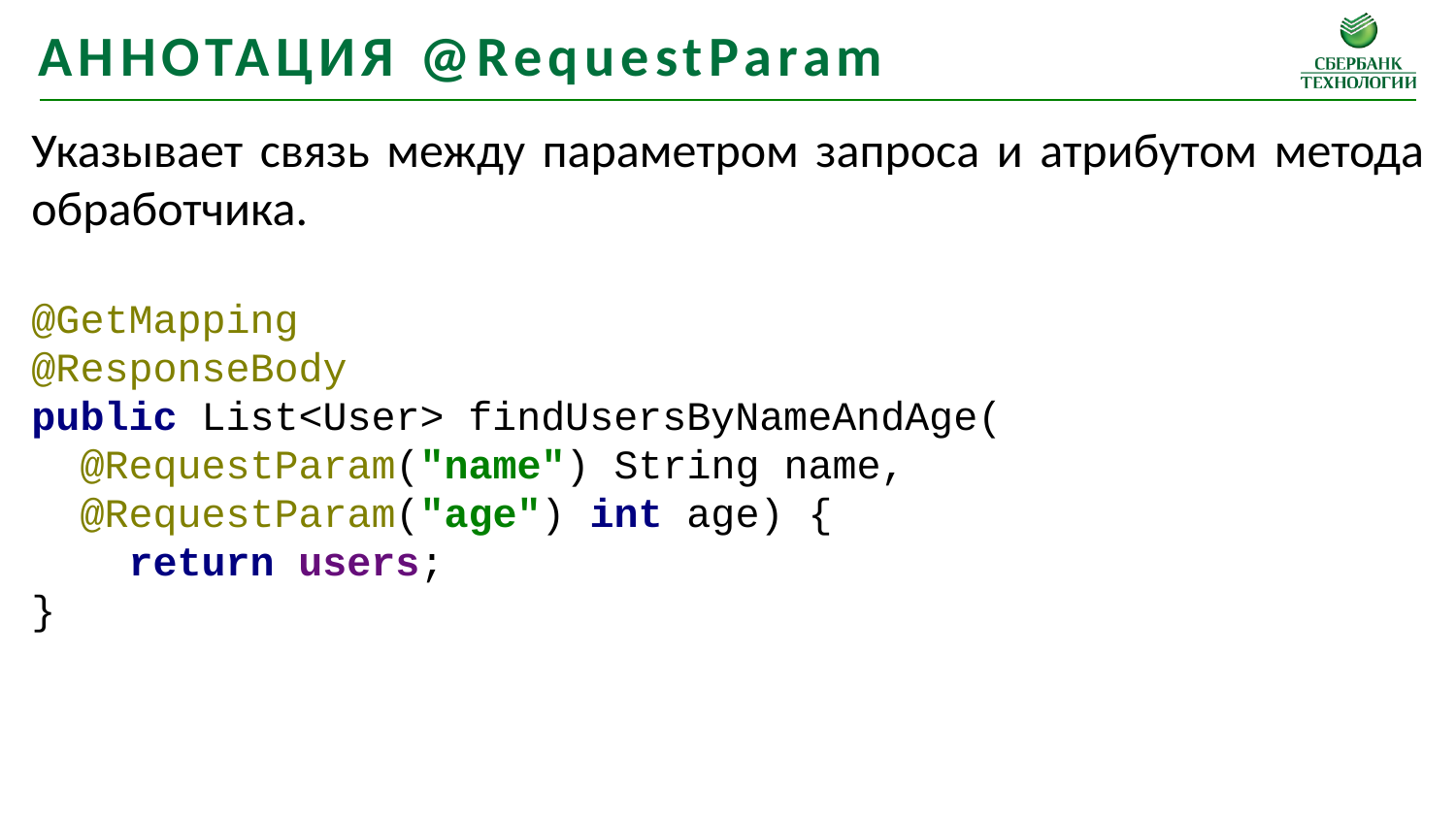

аннотация @RequestParam
Указывает связь между параметром запроса и атрибутом метода обработчика.

@GetMapping
@ResponseBody
public List<User> findUsersByNameAndAge(
  @RequestParam("name") String name,
  @RequestParam("age") int age) {
    return users;
}